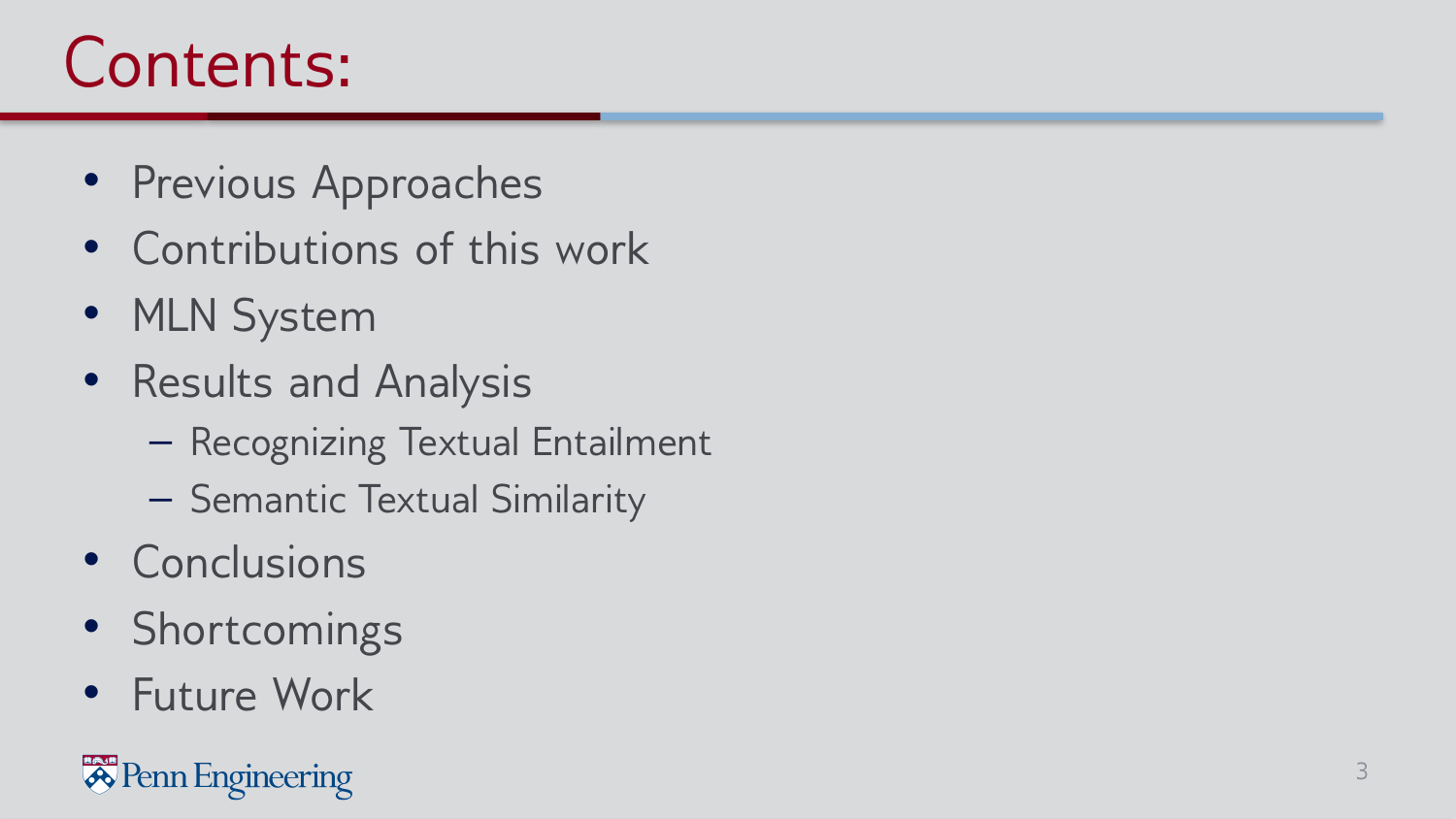

# Contents:
Previous Approaches
Contributions of this work
MLN System
Results and Analysis
Recognizing Textual Entailment
Semantic Textual Similarity
Conclusions
Shortcomings
Future Work
3